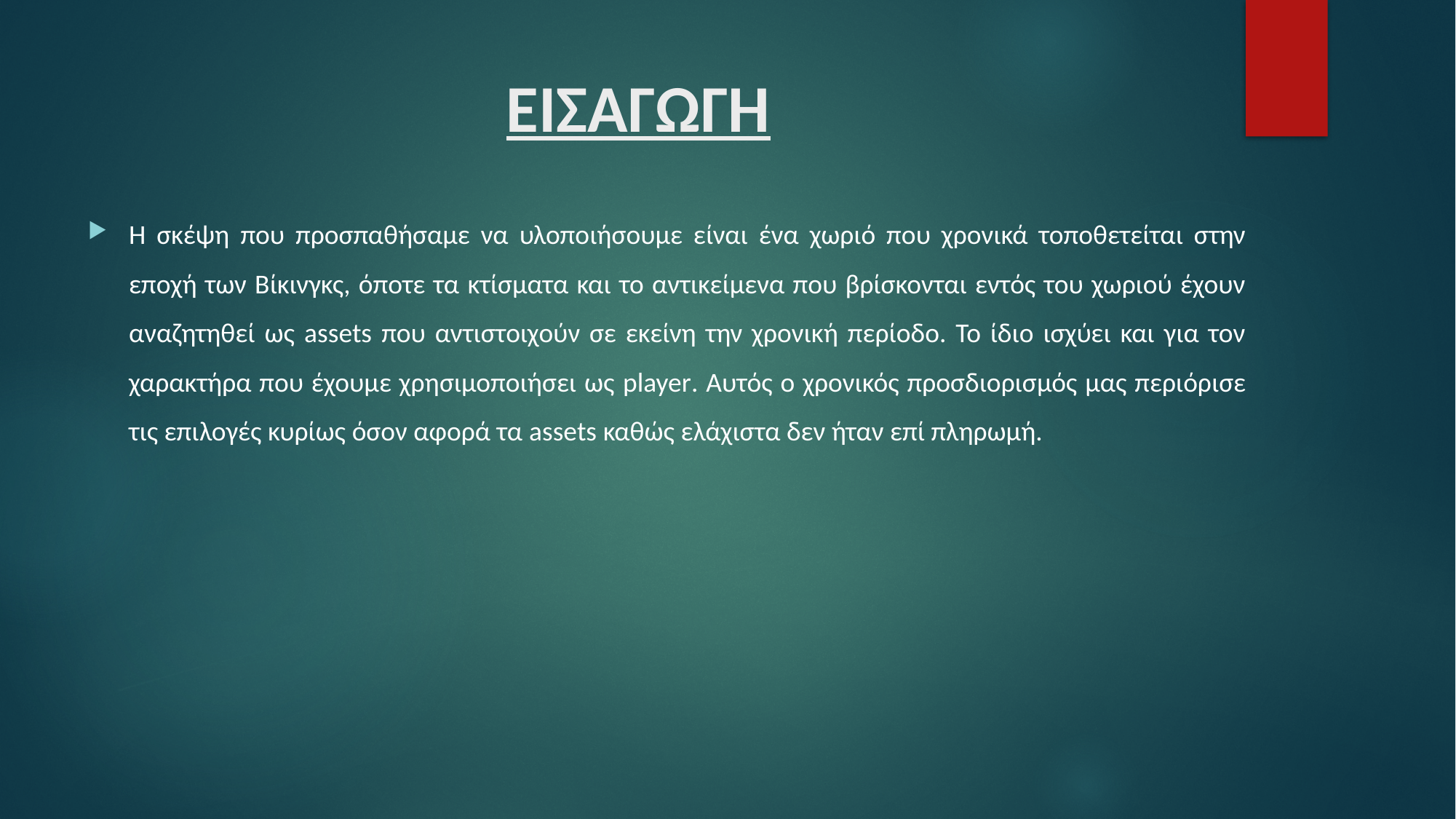

# ΕΙΣΑΓΩΓΗ
Η σκέψη που προσπαθήσαμε να υλοποιήσουμε είναι ένα χωριό που χρονικά τοποθετείται στην εποχή των Βίκινγκς, όποτε τα κτίσματα και το αντικείμενα που βρίσκονται εντός του χωριού έχουν αναζητηθεί ως assets που αντιστοιχούν σε εκείνη την χρονική περίοδο. Το ίδιο ισχύει και για τον χαρακτήρα που έχουμε χρησιμοποιήσει ως player. Αυτός ο χρονικός προσδιορισμός μας περιόρισε τις επιλογές κυρίως όσον αφορά τα assets καθώς ελάχιστα δεν ήταν επί πληρωμή.